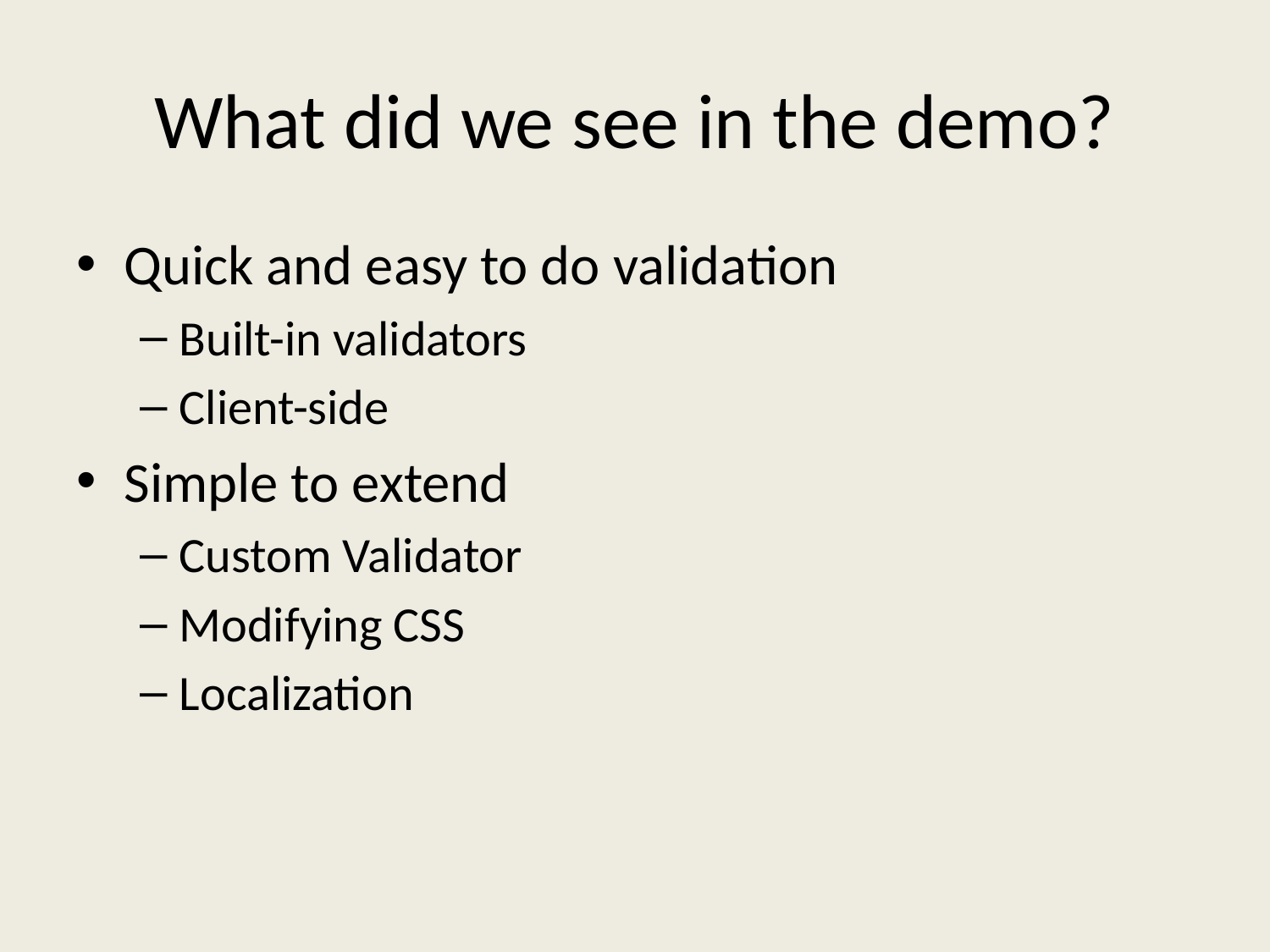

# What did we see in the demo?
Quick and easy to do validation
Built-in validators
Client-side
Simple to extend
Custom Validator
Modifying CSS
Localization